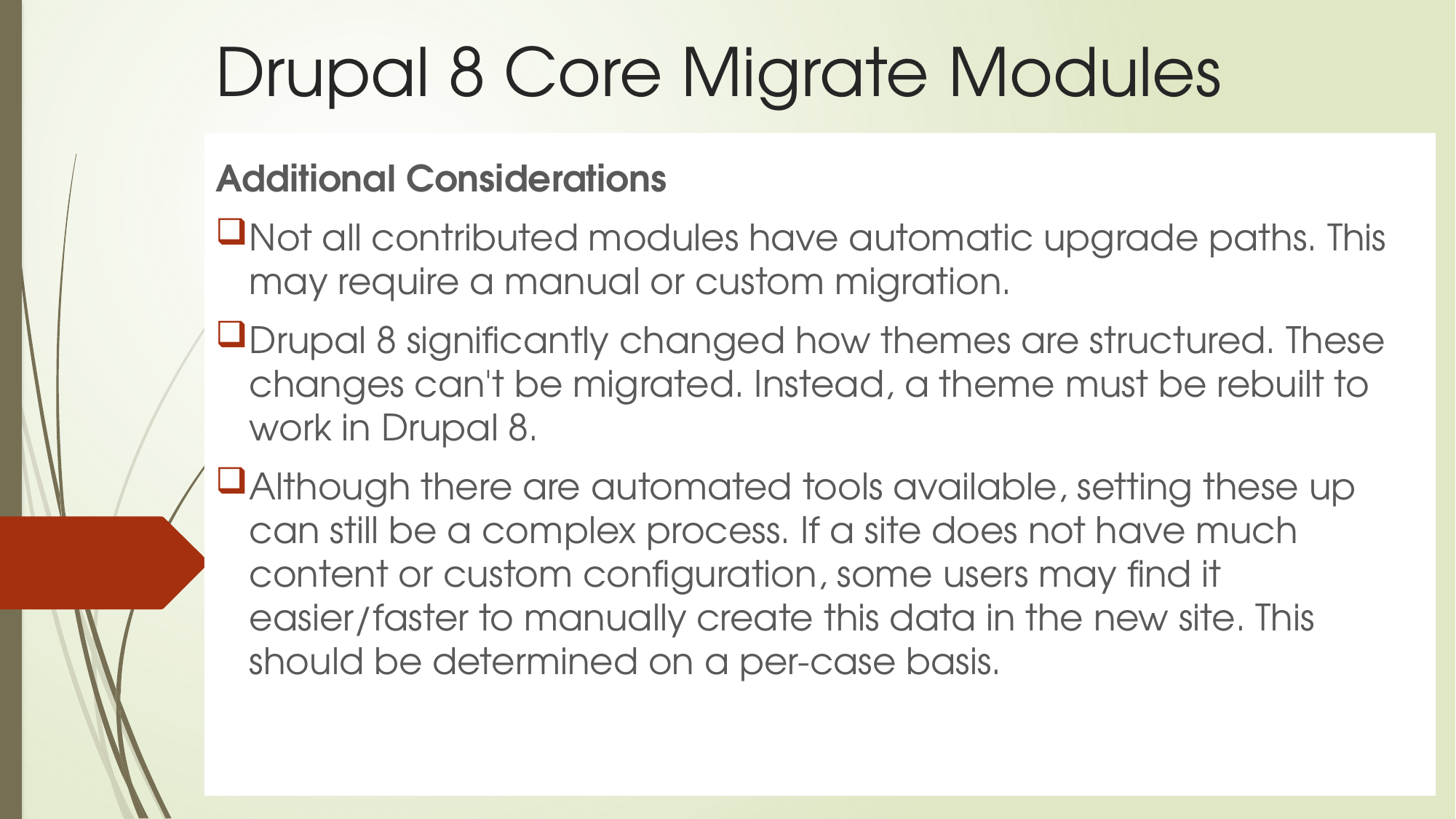

# Drupal 8 Core Migrate Modules
Additional Considerations
Not all contributed modules have automatic upgrade paths. This may require a manual or custom migration.
Drupal 8 significantly changed how themes are structured. These changes can't be migrated. Instead, a theme must be rebuilt to work in Drupal 8.
Although there are automated tools available, setting these up can still be a complex process. If a site does not have much content or custom configuration, some users may find it easier/faster to manually create this data in the new site. This should be determined on a per-case basis.